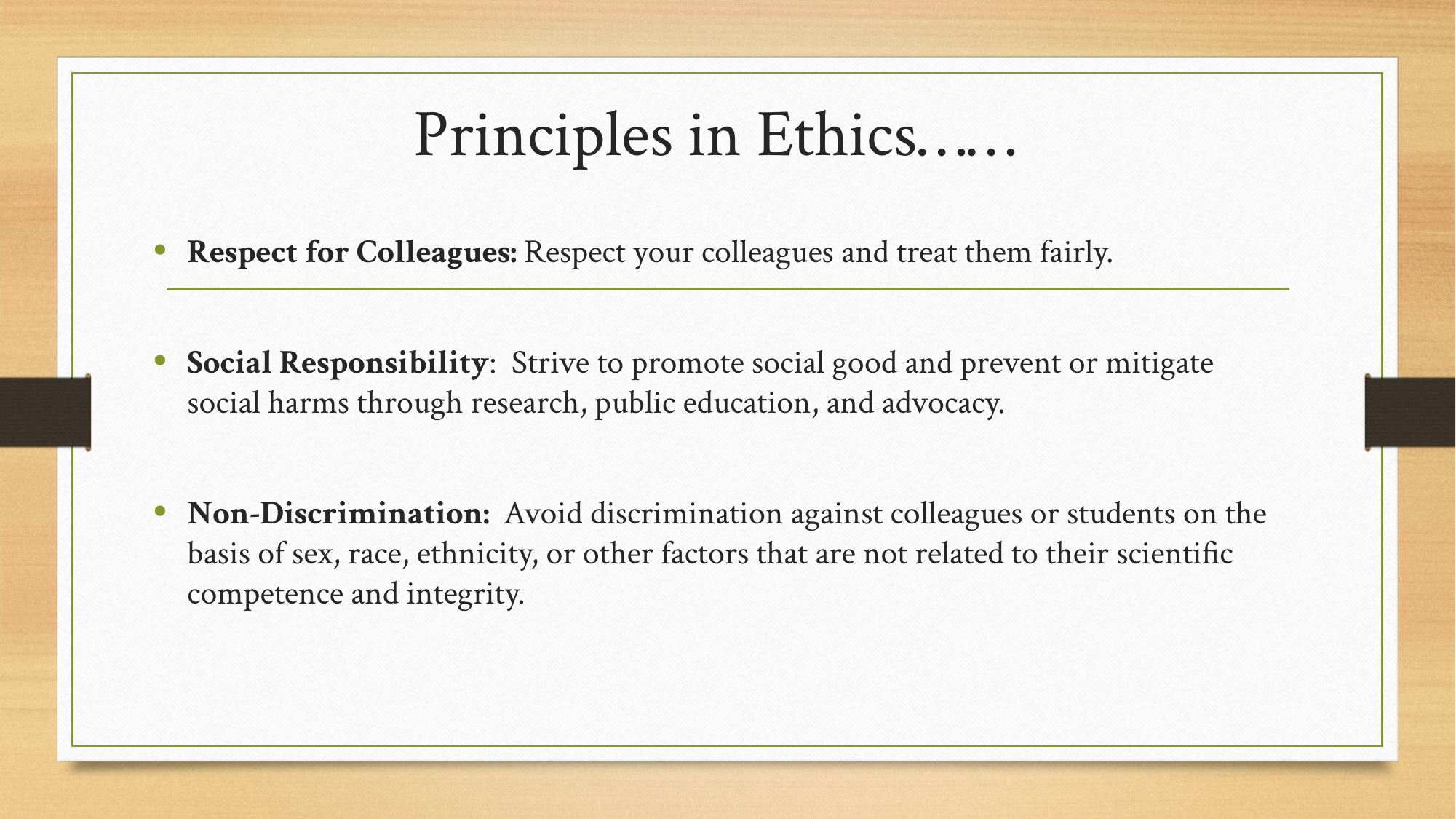

# Principles in Ethics……
Respect for Colleagues: Respect your colleagues and treat them fairly.

Social Responsibility:  Strive to promote social good and prevent or mitigate social harms through research, public education, and advocacy.

Non-Discrimination:  Avoid discrimination against colleagues or students on the basis of sex, race, ethnicity, or other factors that are not related to their scientific competence and integrity.